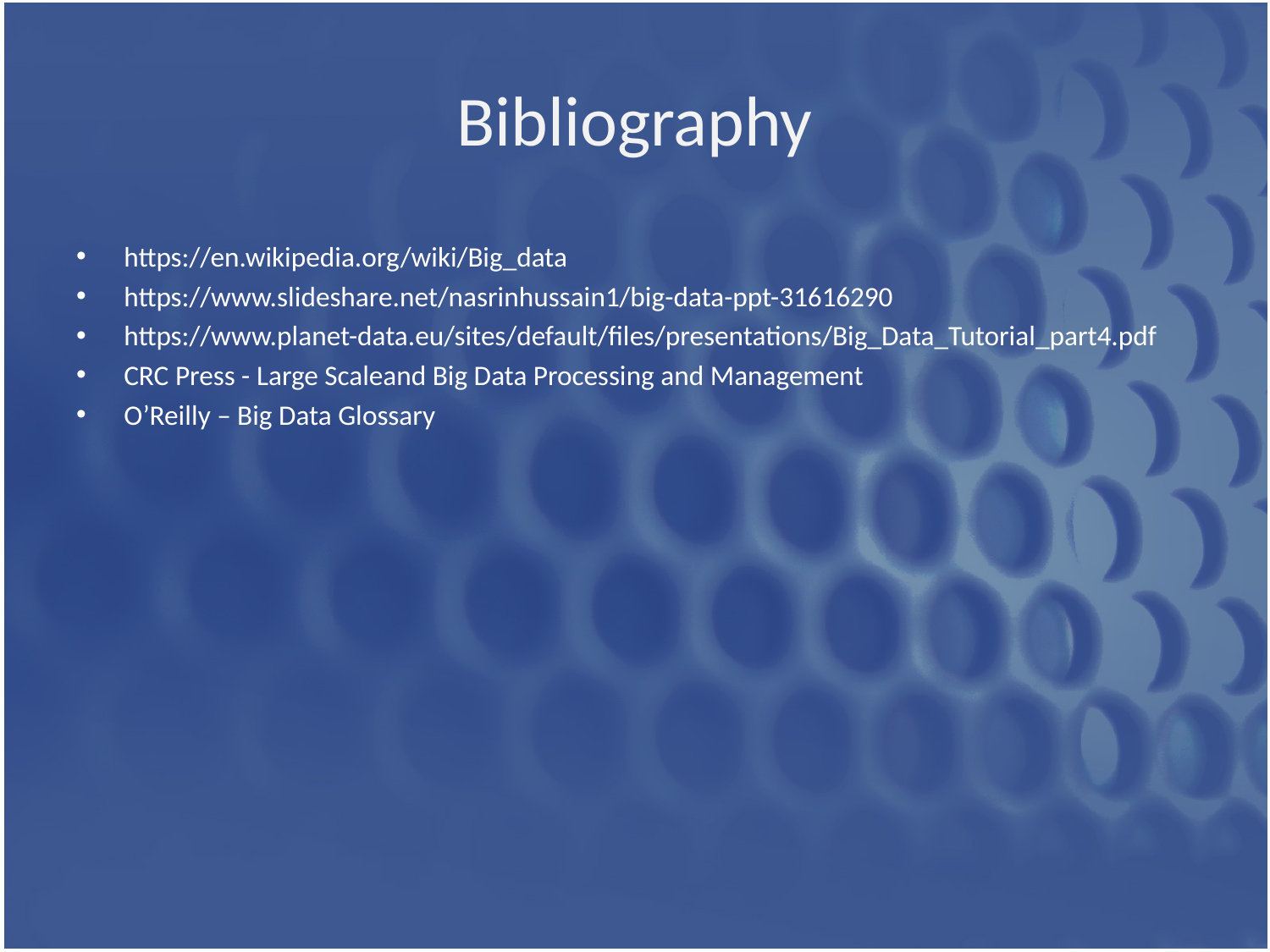

# Bibliography
https://en.wikipedia.org/wiki/Big_data
https://www.slideshare.net/nasrinhussain1/big-data-ppt-31616290
https://www.planet-data.eu/sites/default/files/presentations/Big_Data_Tutorial_part4.pdf
CRC Press - Large Scaleand Big Data Processing and Management
O’Reilly – Big Data Glossary